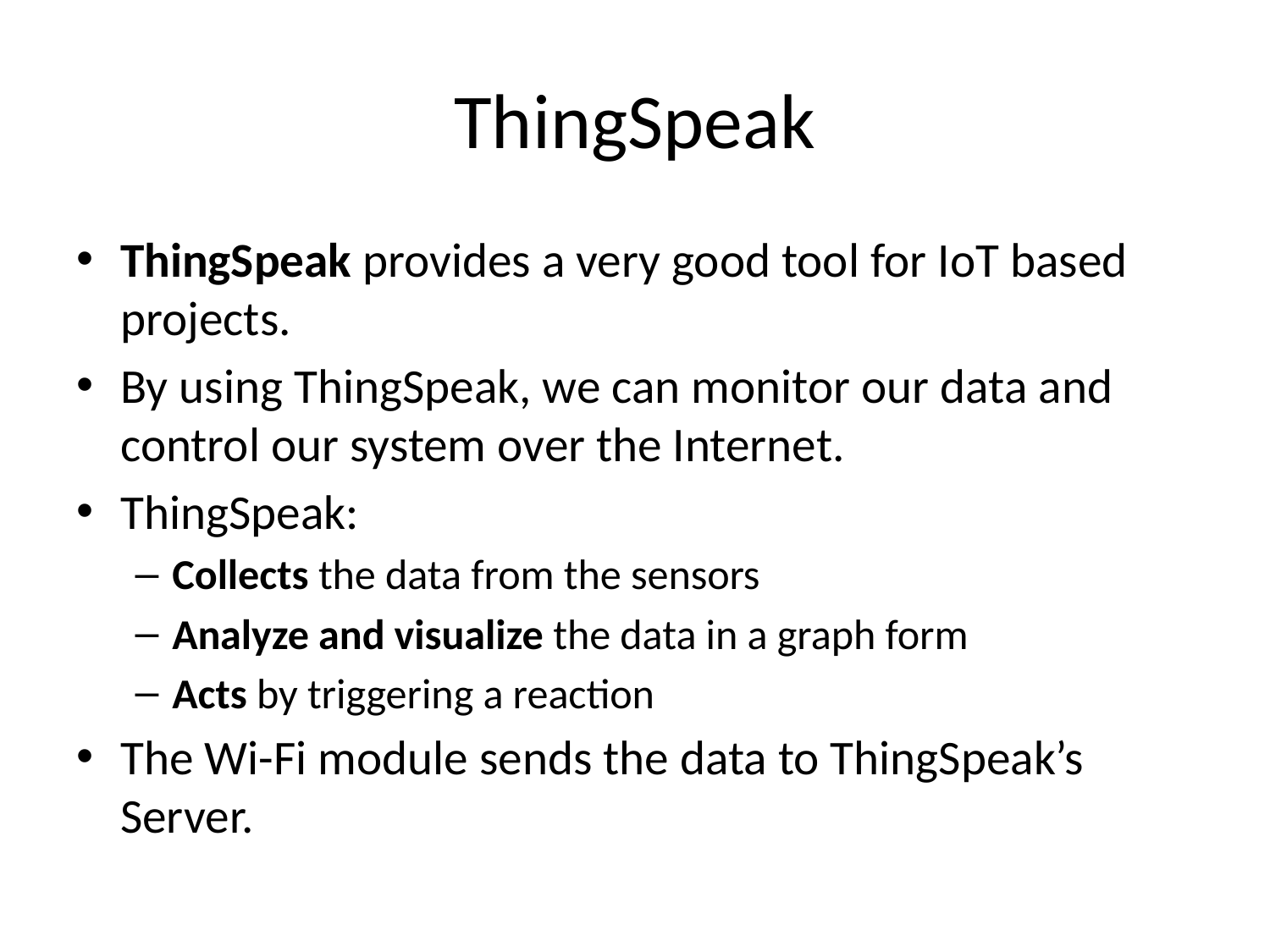

# ThingSpeak
ThingSpeak provides a very good tool for IoT based projects.
By using ThingSpeak, we can monitor our data and control our system over the Internet.
ThingSpeak:
Collects the data from the sensors
Analyze and visualize the data in a graph form
Acts by triggering a reaction
The Wi-Fi module sends the data to ThingSpeak’s Server.